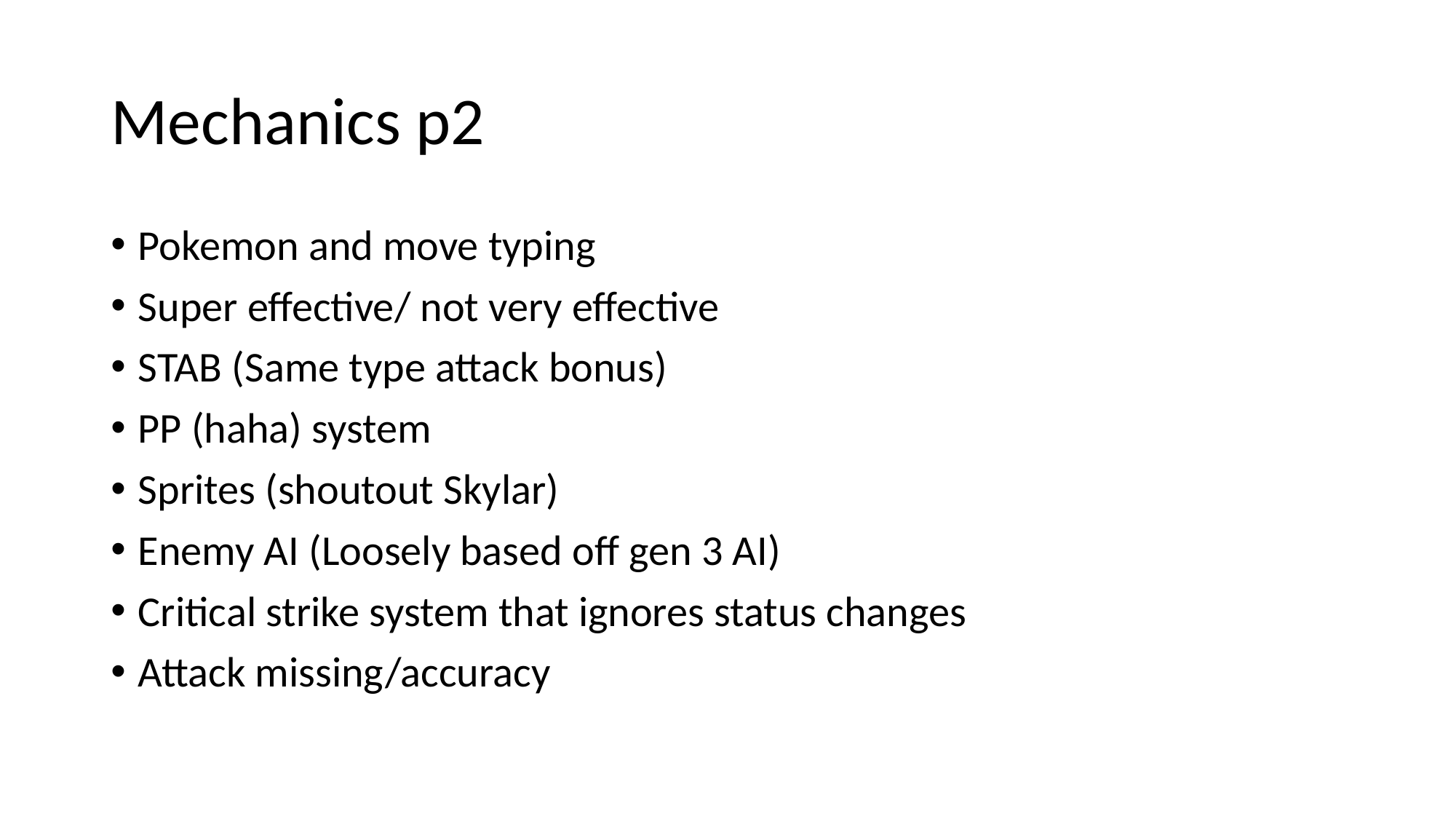

# Mechanics p2
Pokemon and move typing
Super effective/ not very effective
STAB (Same type attack bonus)
PP (haha) system
Sprites (shoutout Skylar)
Enemy AI (Loosely based off gen 3 AI)
Critical strike system that ignores status changes
Attack missing/accuracy